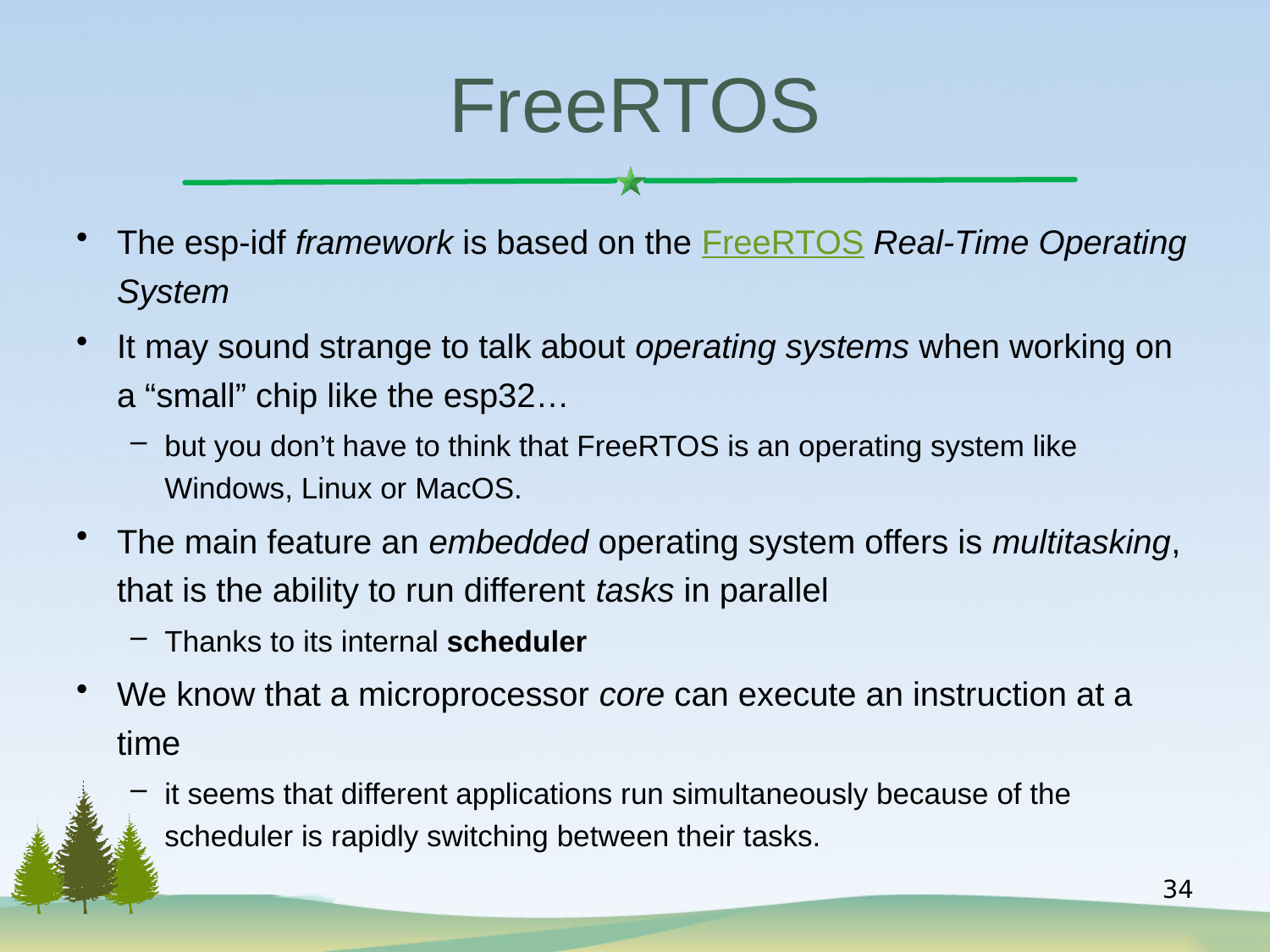

# FreeRTOS
The esp-idf framework is based on the FreeRTOS Real-Time Operating System
It may sound strange to talk about operating systems when working on a “small” chip like the esp32…
but you don’t have to think that FreeRTOS is an operating system like Windows, Linux or MacOS.
The main feature an embedded operating system offers is multitasking, that is the ability to run different tasks in parallel
Thanks to its internal scheduler
We know that a microprocessor core can execute an instruction at a time
it seems that different applications run simultaneously because of the scheduler is rapidly switching between their tasks.
34